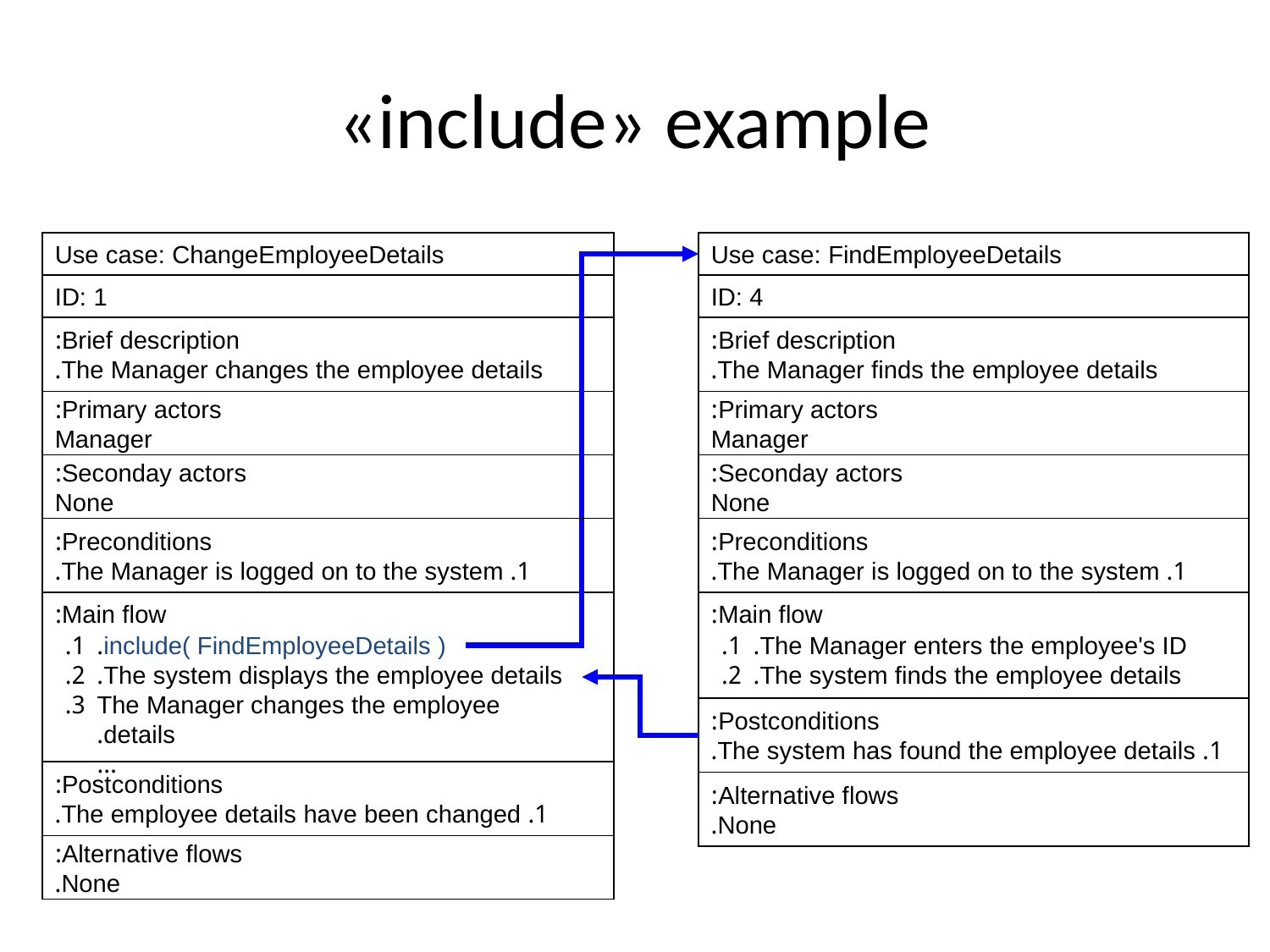

# «include» example
Use case: ChangeEmployeeDetails
Use case: FindEmployeeDetails
ID: 1
ID: 4
Brief description:
The Manager changes the employee details.
Brief description:
The Manager finds the employee details.
Primary actors:
Manager
Primary actors:
Manager
Seconday actors:
None
Seconday actors:
None
Preconditions:
1. The Manager is logged on to the system.
Preconditions:
1. The Manager is logged on to the system.
Main flow:
Main flow:
1.
2.
3.

include( FindEmployeeDetails ).
The system displays the employee details.
The Manager changes the employee details.
…
1.
2.

The Manager enters the employee's ID.
The system finds the employee details.

Postconditions:
1. The system has found the employee details.
Postconditions:
1. The employee details have been changed.
Alternative flows:
None.
Alternative flows:
None.